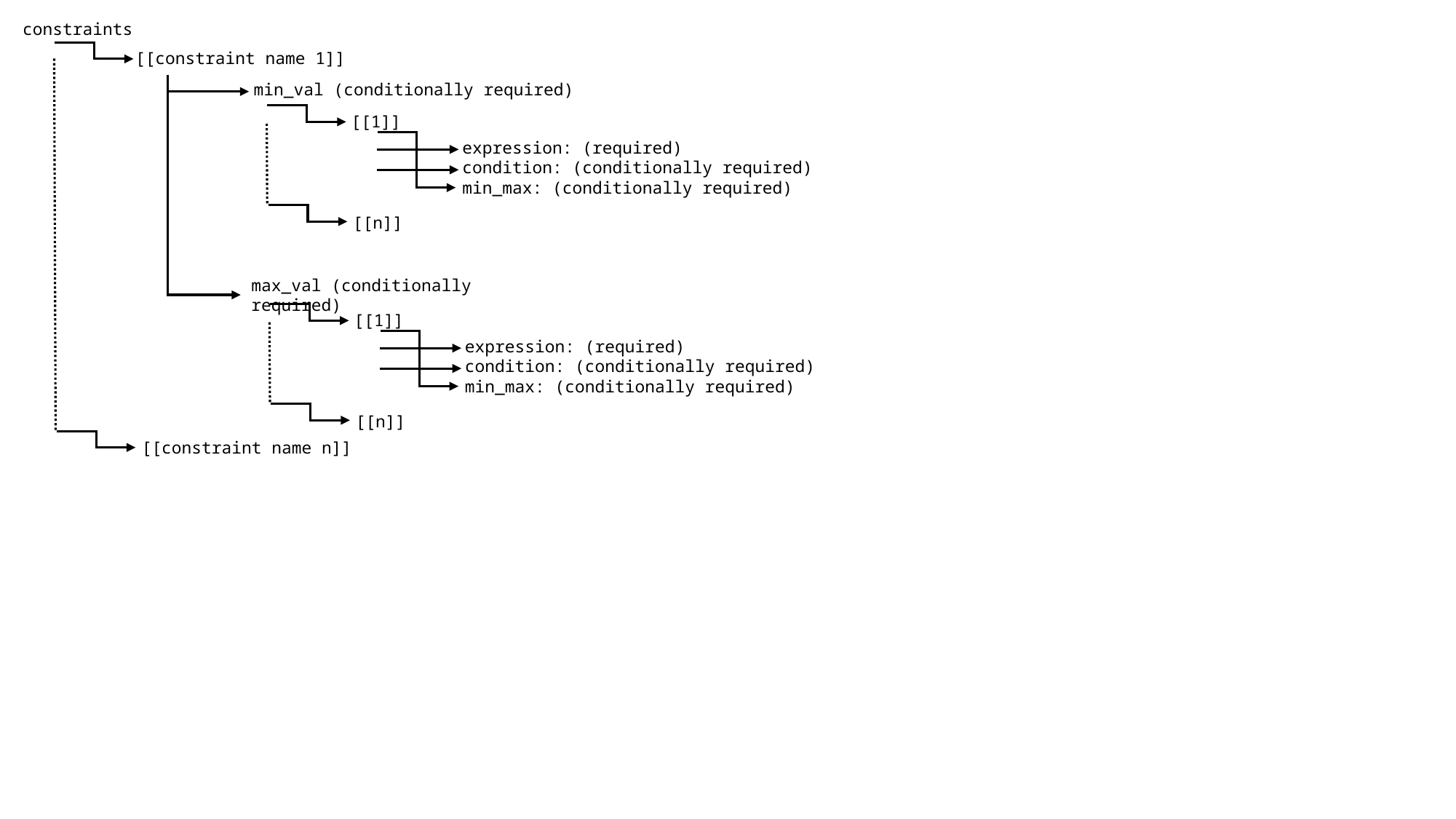

constraints
[[constraint name 1]]
min_val (conditionally required)
[[1]]
expression: (required)
condition: (conditionally required)
min_max: (conditionally required)
[[n]]
max_val (conditionally required)
[[1]]
expression: (required)
condition: (conditionally required)
min_max: (conditionally required)
[[n]]
[[constraint name n]]